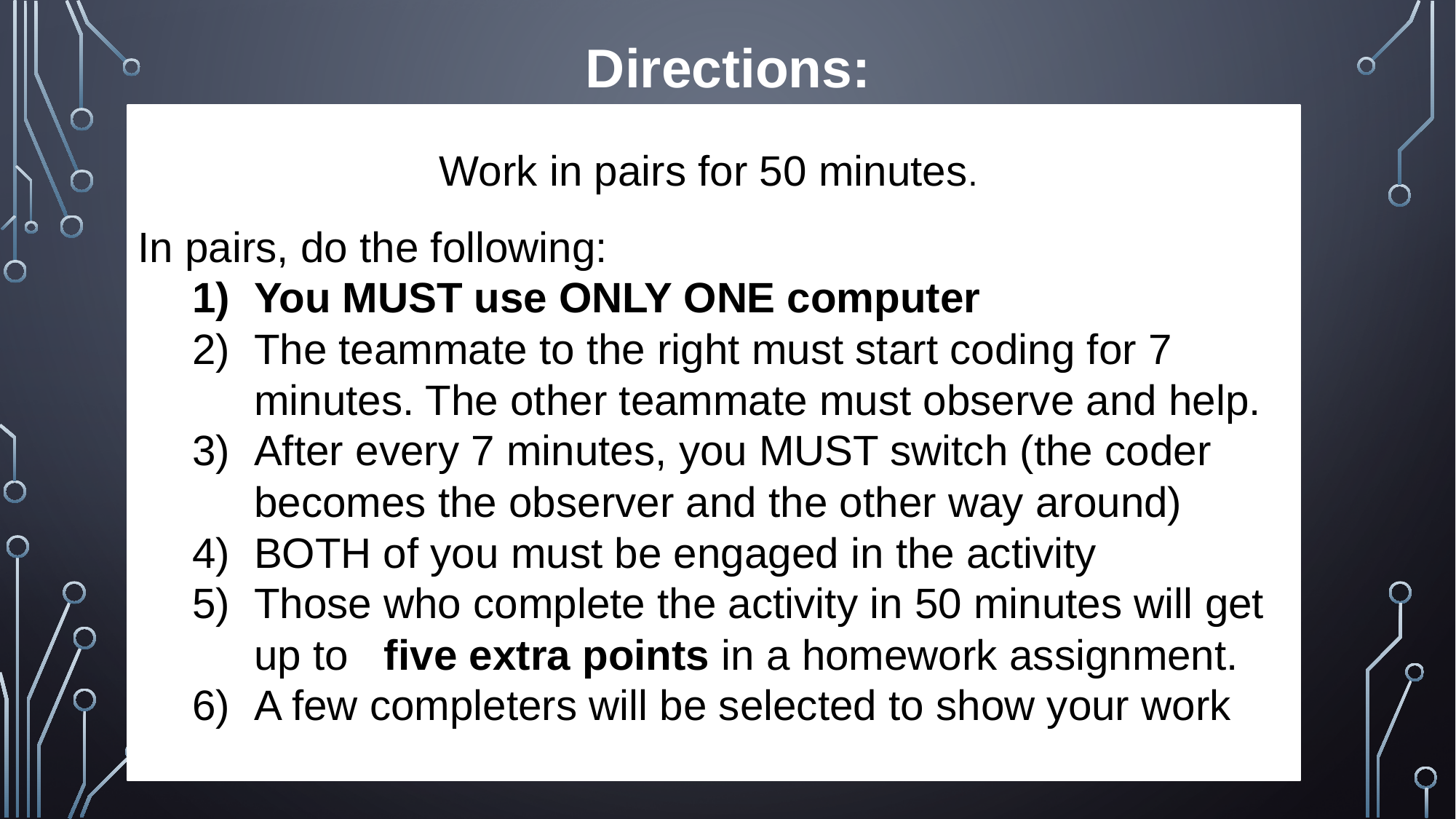

Directions:

Work in pairs for 50 minutes.
In pairs, do the following:
You MUST use ONLY ONE computer
The teammate to the right must start coding for 7 minutes. The other teammate must observe and help.
After every 7 minutes, you MUST switch (the coder becomes the observer and the other way around)
BOTH of you must be engaged in the activity
Those who complete the activity in 50 minutes will get up to   five extra points in a homework assignment.
A few completers will be selected to show your work